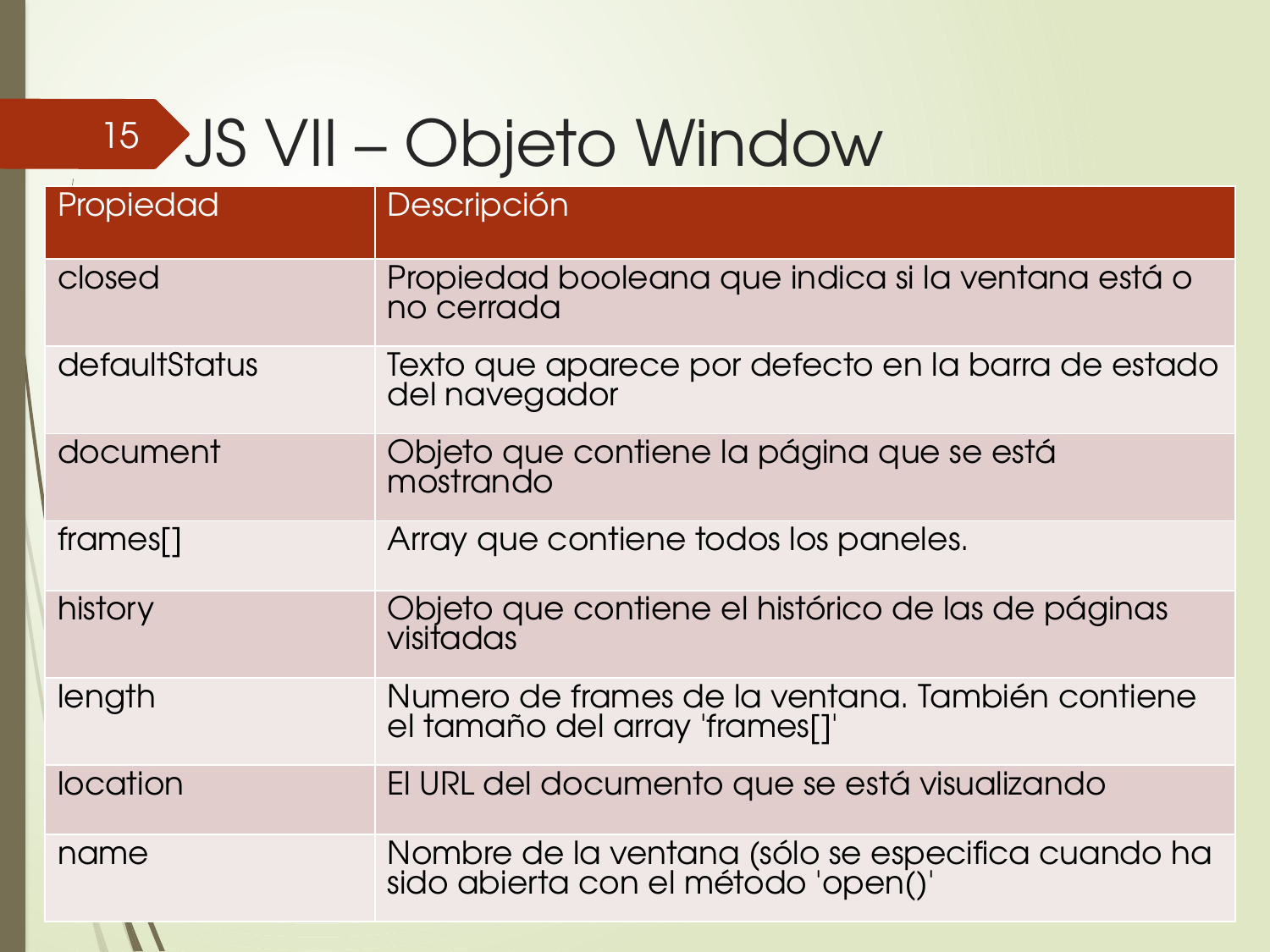

# JS VII – Objeto Window
15
| Propiedad | Descripción |
| --- | --- |
| closed | Propiedad booleana que indica si la ventana está o no cerrada |
| defaultStatus | Texto que aparece por defecto en la barra de estado del navegador |
| document | Objeto que contiene la página que se está mostrando |
| frames[] | Array que contiene todos los paneles. |
| history | Objeto que contiene el histórico de las de páginas visitadas |
| length | Numero de frames de la ventana. También contiene el tamaño del array 'frames[]' |
| location | El URL del documento que se está visualizando |
| name | Nombre de la ventana (sólo se especifica cuando ha sido abierta con el método 'open()' |
Desarrollo Web en Entorno Cliente -